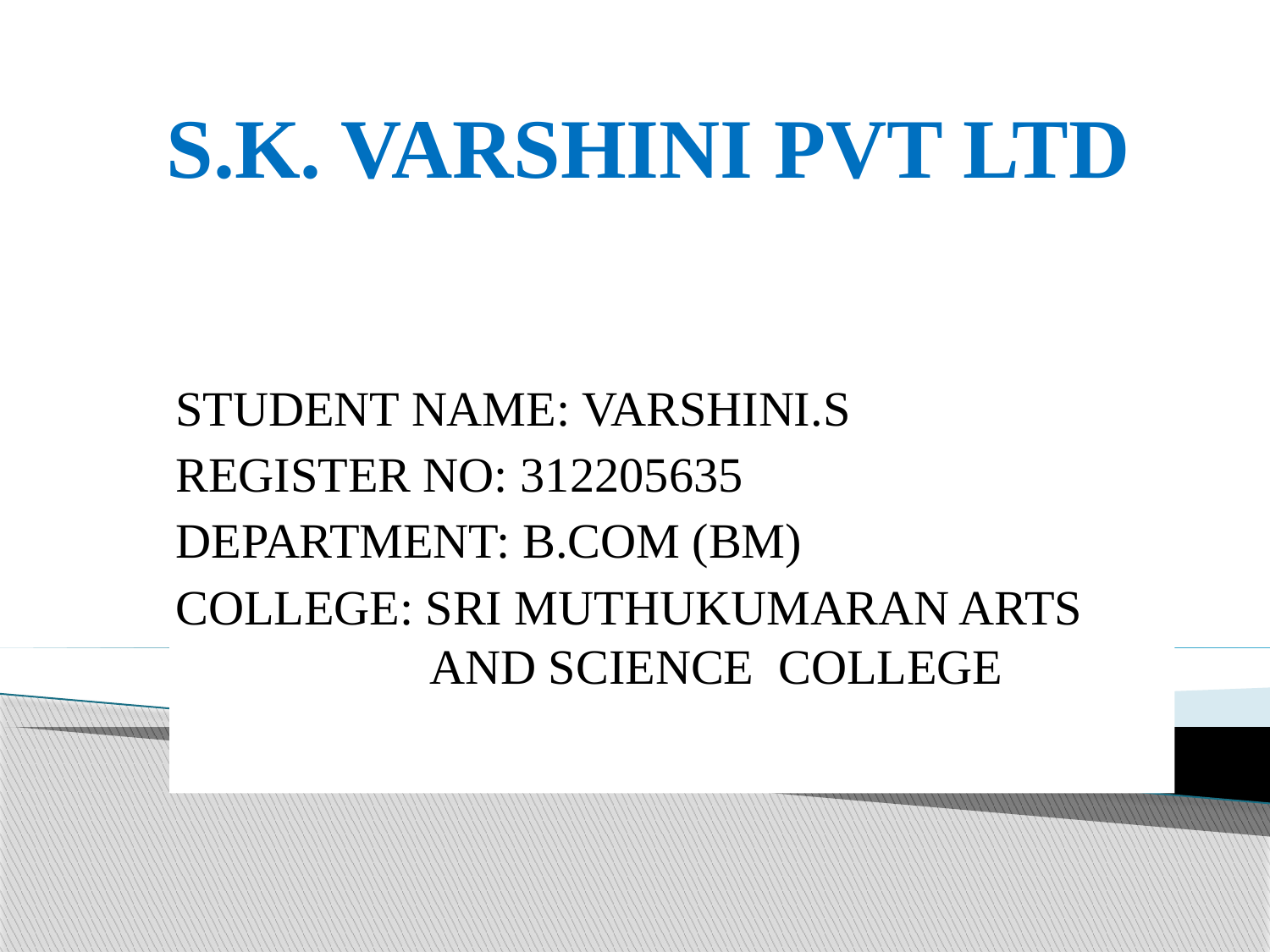

# S.K. VARSHINI PVT LTD
STUDENT NAME: VARSHINI.S
REGISTER NO: 312205635
DEPARTMENT: B.COM (BM)
COLLEGE: SRI MUTHUKUMARAN ARTS 		AND SCIENCE  COLLEGE